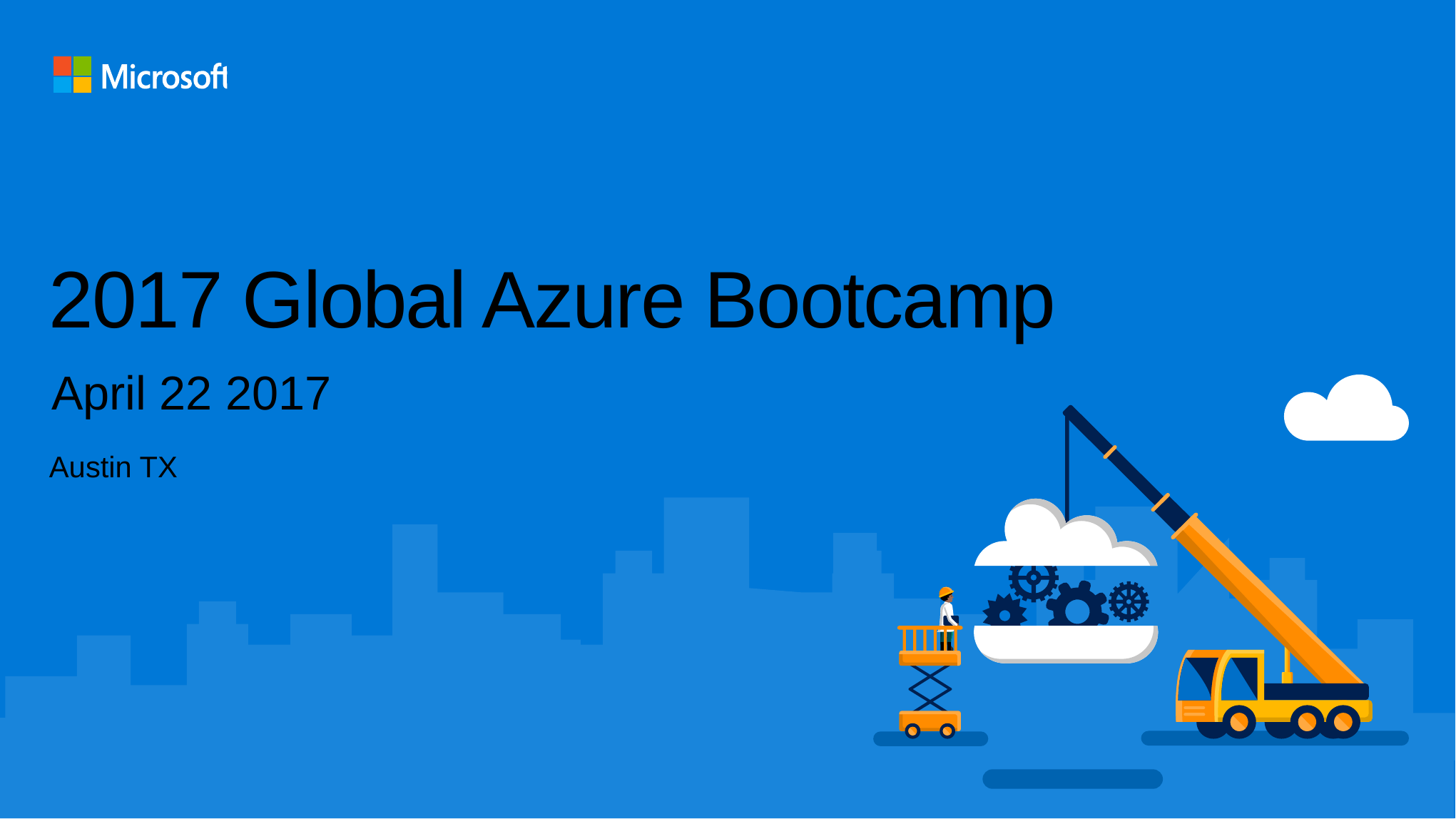

# 2017 Global Azure Bootcamp
April 22 2017
Austin TX